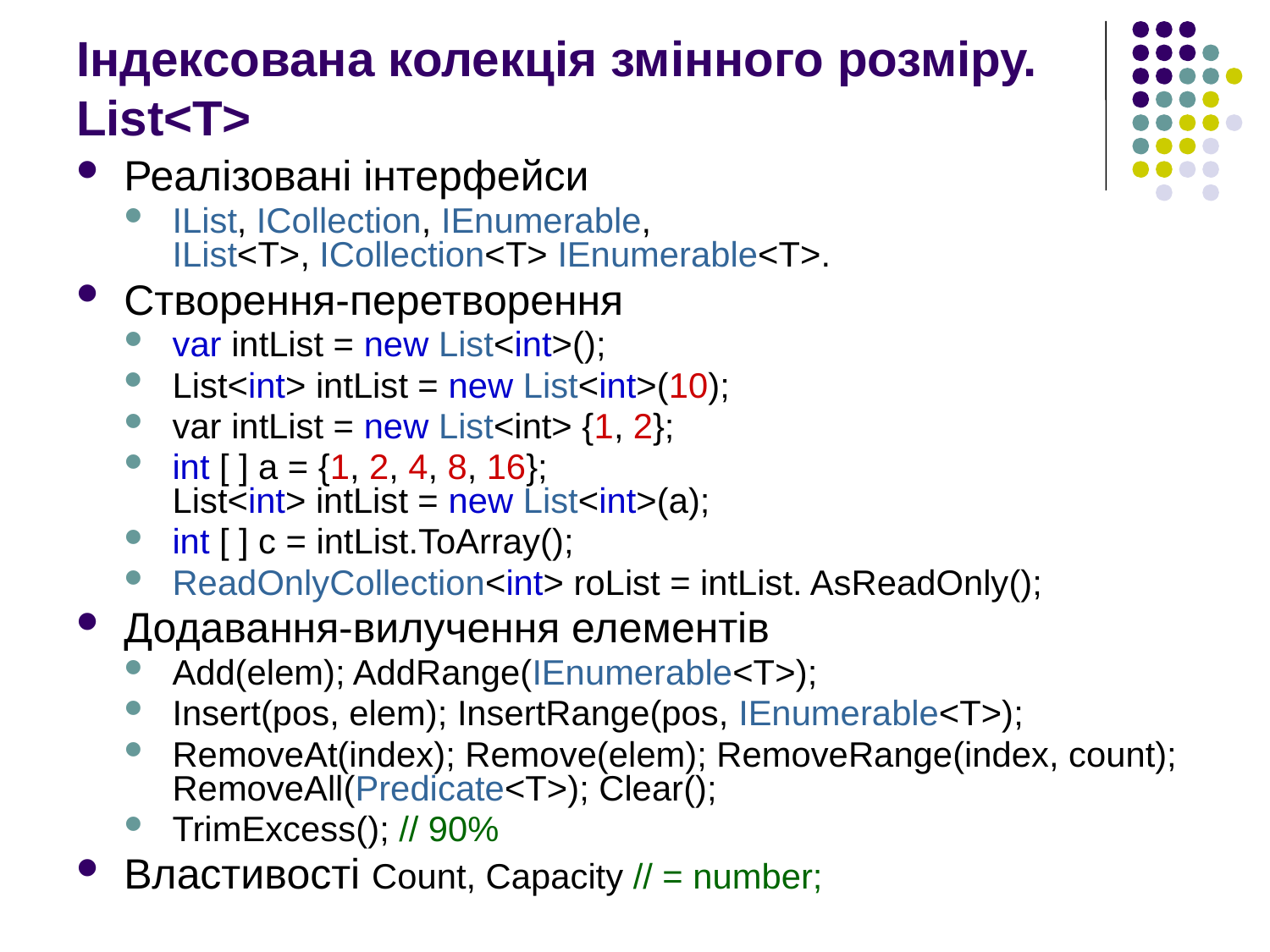

# Індексована колекція змінного розміру. List<T>
Реалізовані інтерфейси
IList, ICollection, IEnumerable,
IList<T>, ICollection<T> IEnumerable<T>.
Створення-перетворення
var intList = new List<int>();
List<int> intList = new List<int>(10);
var intList = new List<int> {1, 2};
int [ ] a = {1, 2, 4, 8, 16};
List<int> intList = new List<int>(a);
int [ ] c = intList.ToArray();
ReadOnlyCollection<int> roList = intList. AsReadOnly();
Додавання-вилучення елементів
Add(elem); AddRange(IEnumerable<T>);
Insert(pos, elem); InsertRange(pos, IEnumerable<T>);
RemoveAt(index); Remove(elem); RemoveRange(index, count); RemoveAll(Predicate<T>); Clear();
TrimExcess(); // 90%
Властивості Count, Capacity // = number;